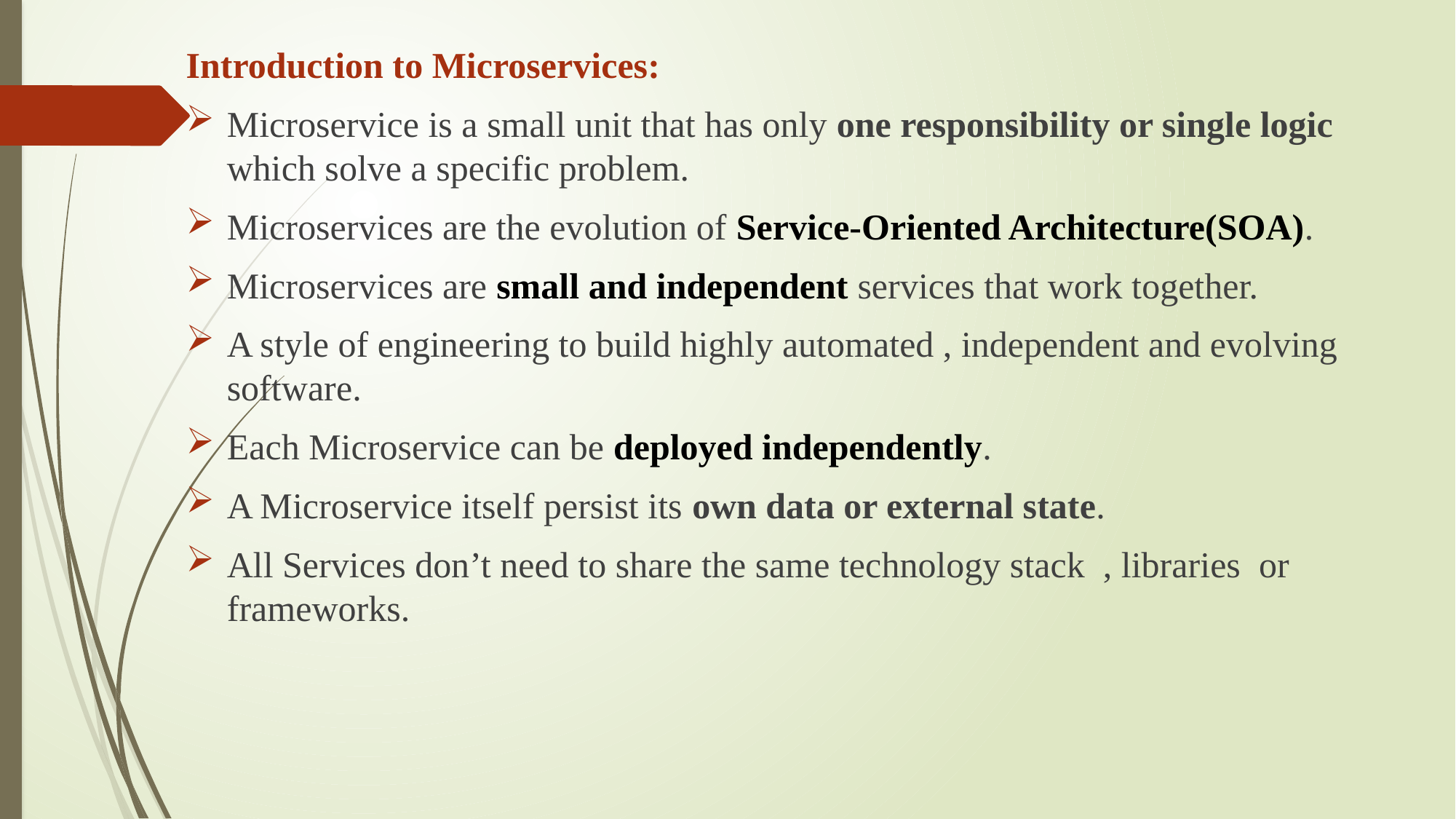

Introduction to Microservices:
Microservice is a small unit that has only one responsibility or single logic which solve a specific problem.
Microservices are the evolution of Service-Oriented Architecture(SOA).
Microservices are small and independent services that work together.
A style of engineering to build highly automated , independent and evolving software.
Each Microservice can be deployed independently.
A Microservice itself persist its own data or external state.
All Services don’t need to share the same technology stack  , libraries  or frameworks.